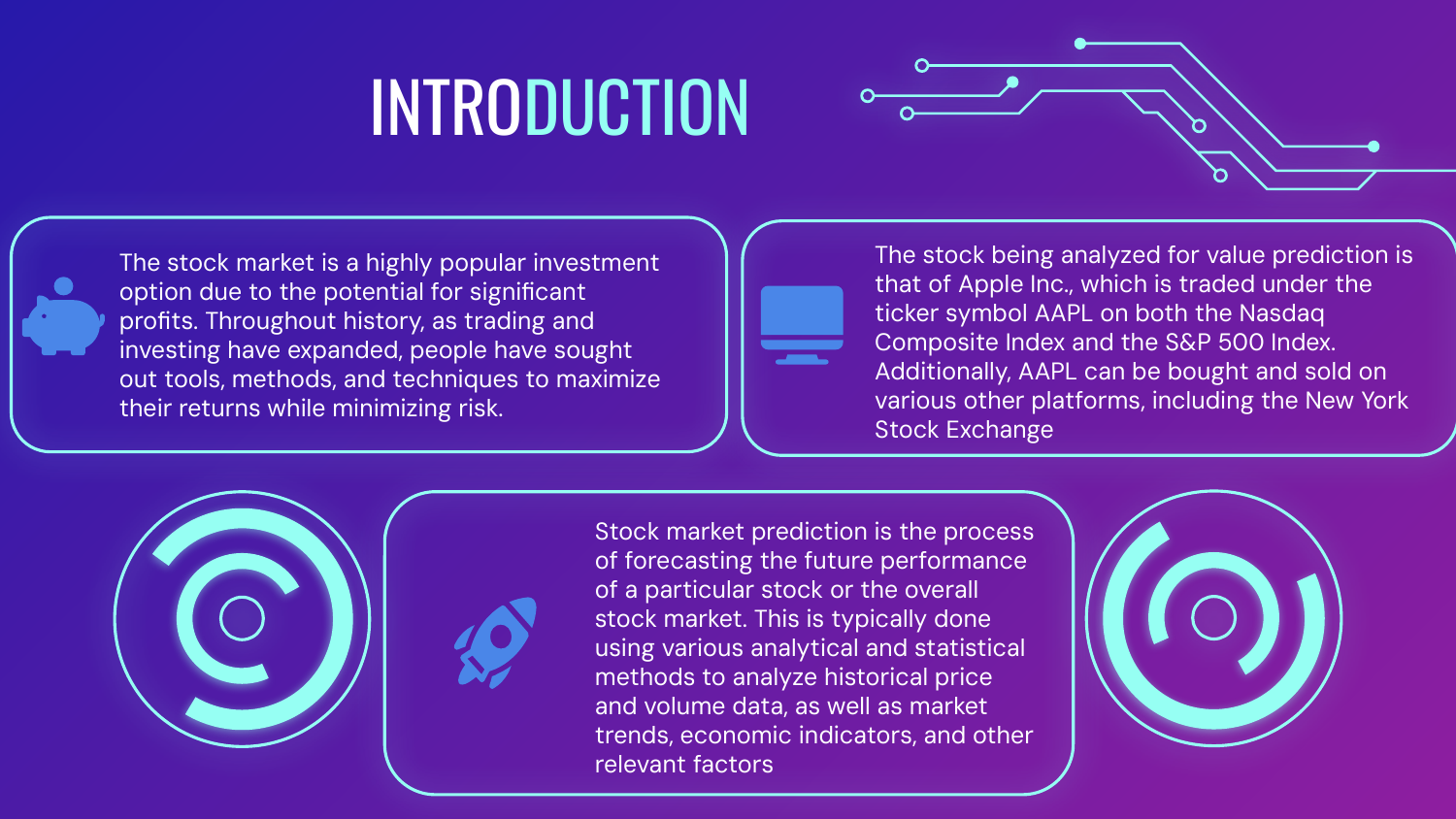

INTRODUCTION

The stock being analyzed for value prediction is that of Apple Inc., which is traded under the ticker symbol AAPL on both the Nasdaq Composite Index and the S&P 500 Index. Additionally, AAPL can be bought and sold on various other platforms, including the New York Stock Exchange
The stock market is a highly popular investment option due to the potential for significant profits. Throughout history, as trading and investing have expanded, people have sought out tools, methods, and techniques to maximize their returns while minimizing risk.

Stock market prediction is the process of forecasting the future performance of a particular stock or the overall stock market. This is typically done using various analytical and statistical methods to analyze historical price and volume data, as well as market trends, economic indicators, and other relevant factors